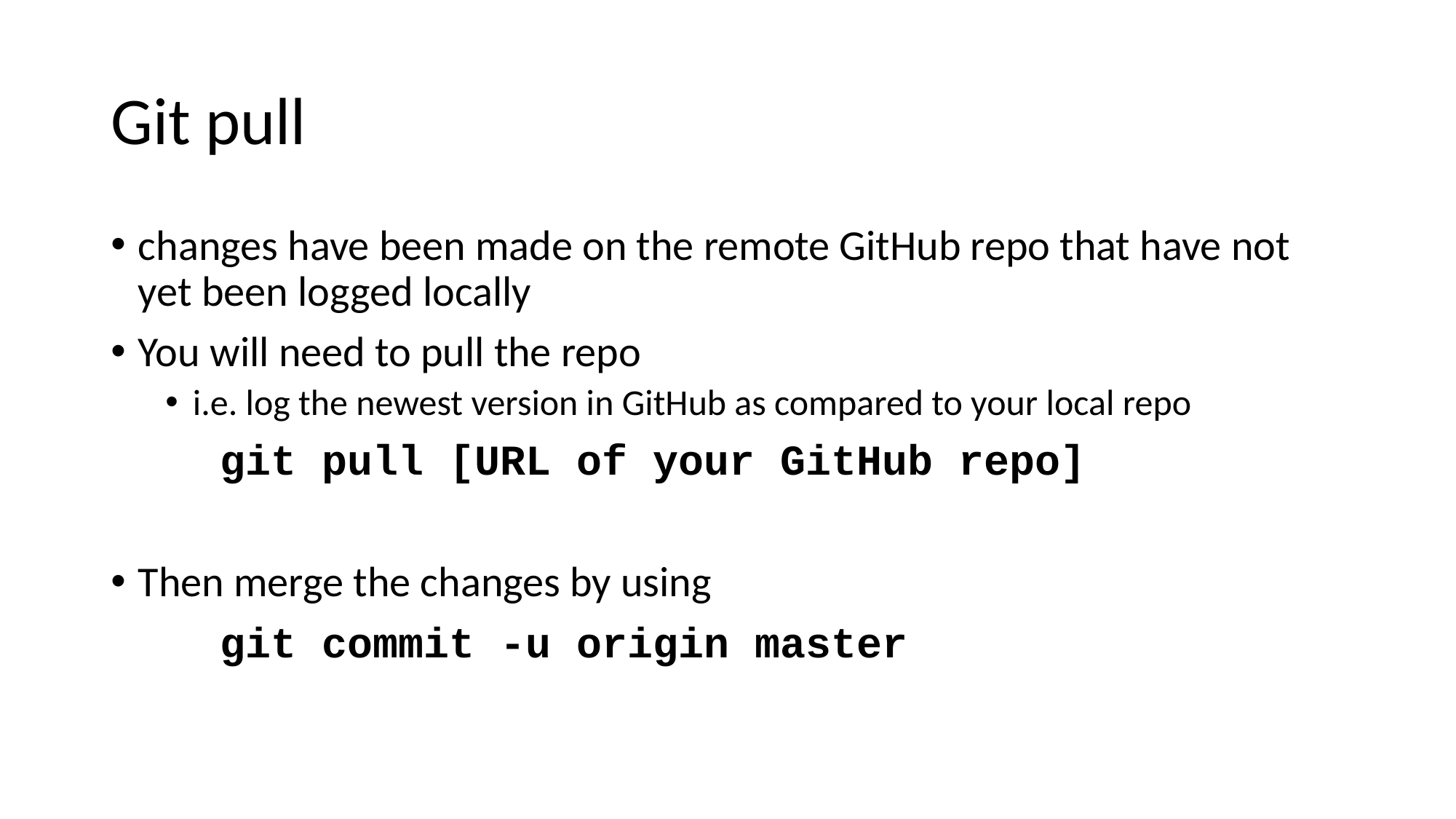

# Git pull
changes have been made on the remote GitHub repo that have not yet been logged locally
You will need to pull the repo
i.e. log the newest version in GitHub as compared to your local repo
	git pull [URL of your GitHub repo]

Then merge the changes by using
	git commit -u origin master